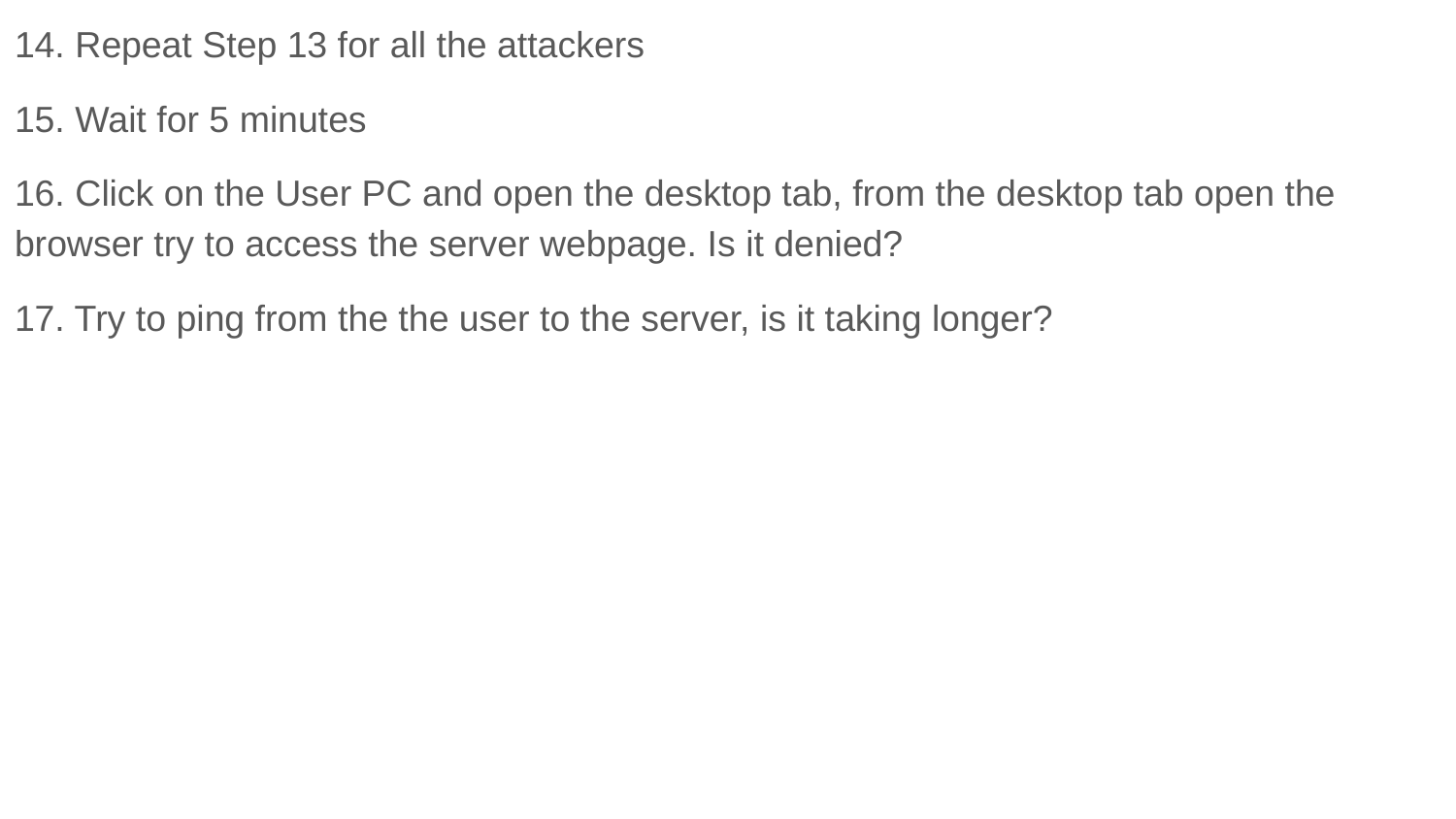

14. Repeat Step 13 for all the attackers
15. Wait for 5 minutes
16. Click on the User PC and open the desktop tab, from the desktop tab open the browser try to access the server webpage. Is it denied?
17. Try to ping from the the user to the server, is it taking longer?